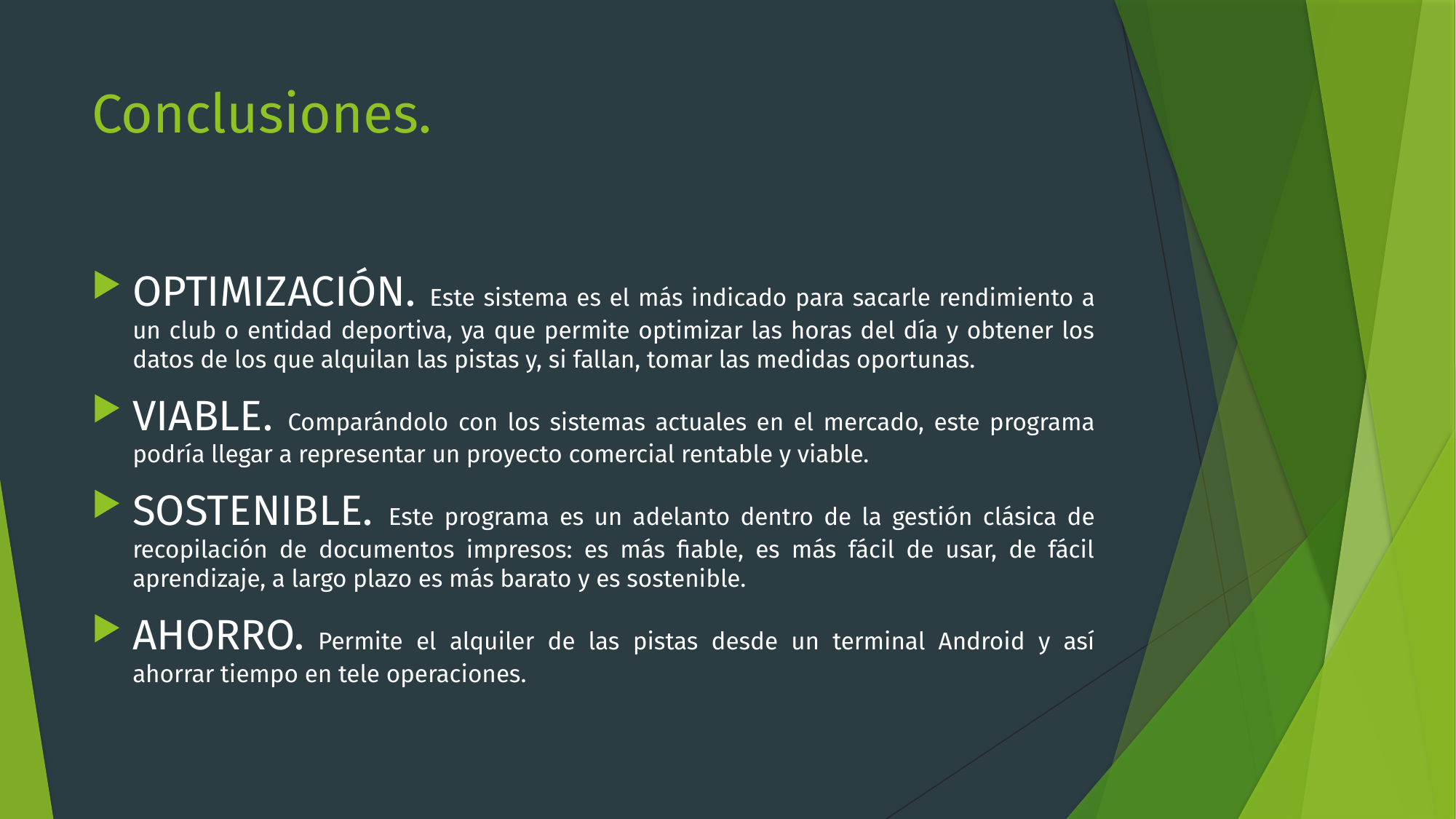

# Conclusiones.
OPTIMIZACIÓN. Este sistema es el más indicado para sacarle rendimiento a un club o entidad deportiva, ya que permite optimizar las horas del día y obtener los datos de los que alquilan las pistas y, si fallan, tomar las medidas oportunas.
VIABLE. Comparándolo con los sistemas actuales en el mercado, este programa podría llegar a representar un proyecto comercial rentable y viable.
SOSTENIBLE. Este programa es un adelanto dentro de la gestión clásica de recopilación de documentos impresos: es más fiable, es más fácil de usar, de fácil aprendizaje, a largo plazo es más barato y es sostenible.
AHORRO. Permite el alquiler de las pistas desde un terminal Android y así ahorrar tiempo en tele operaciones.